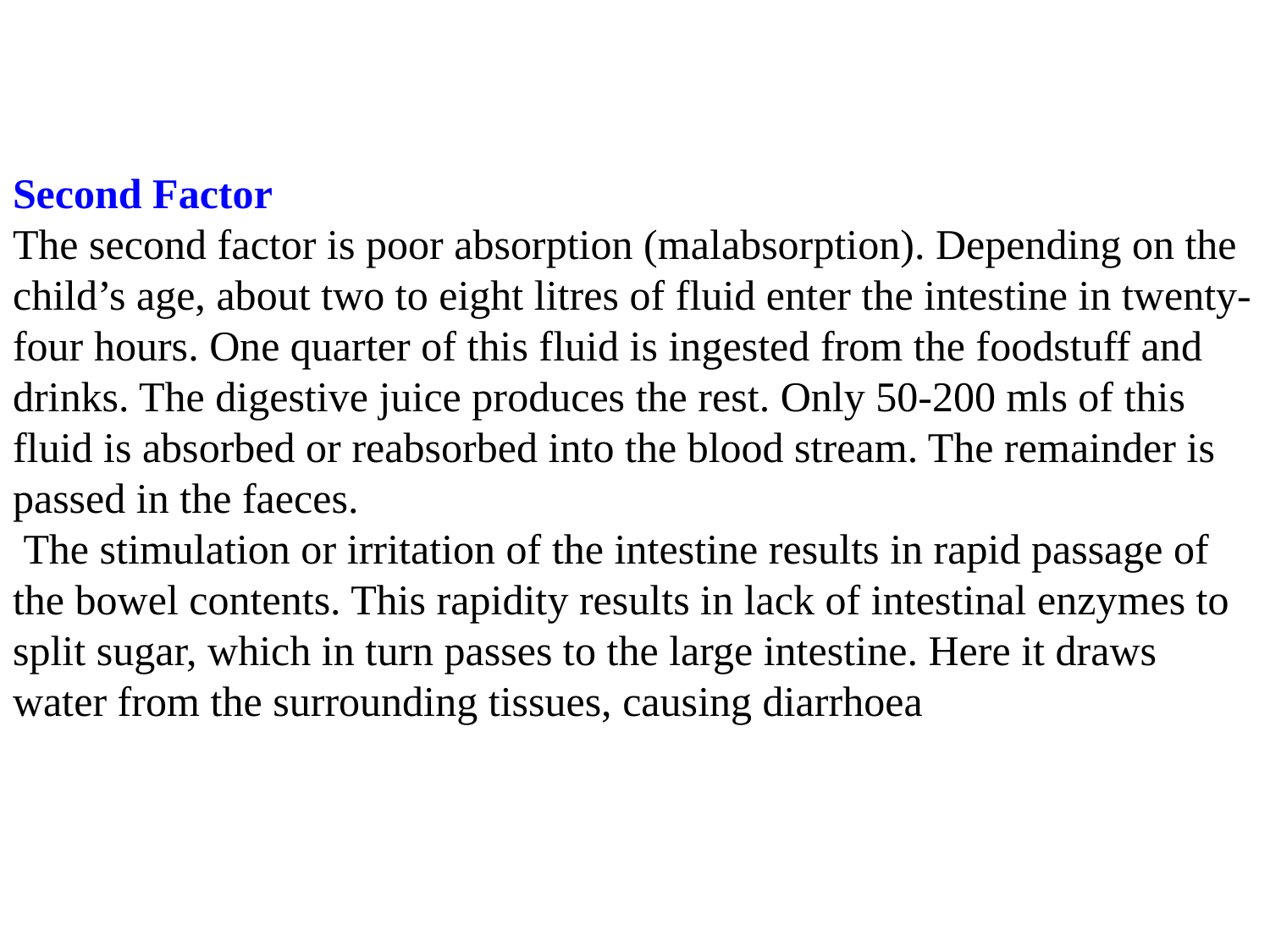

Second Factor
The second factor is poor absorption (malabsorption). Depending on the child’s age, about two to eight litres of fluid enter the intestine in twenty-four hours. One quarter of this fluid is ingested from the foodstuff and drinks. The digestive juice produces the rest. Only 50-200 mls of this fluid is absorbed or reabsorbed into the blood stream. The remainder is passed in the faeces.
 The stimulation or irritation of the intestine results in rapid passage of the bowel contents. This rapidity results in lack of intestinal enzymes to split sugar, which in turn passes to the large intestine. Here it draws water from the surrounding tissues, causing diarrhoea